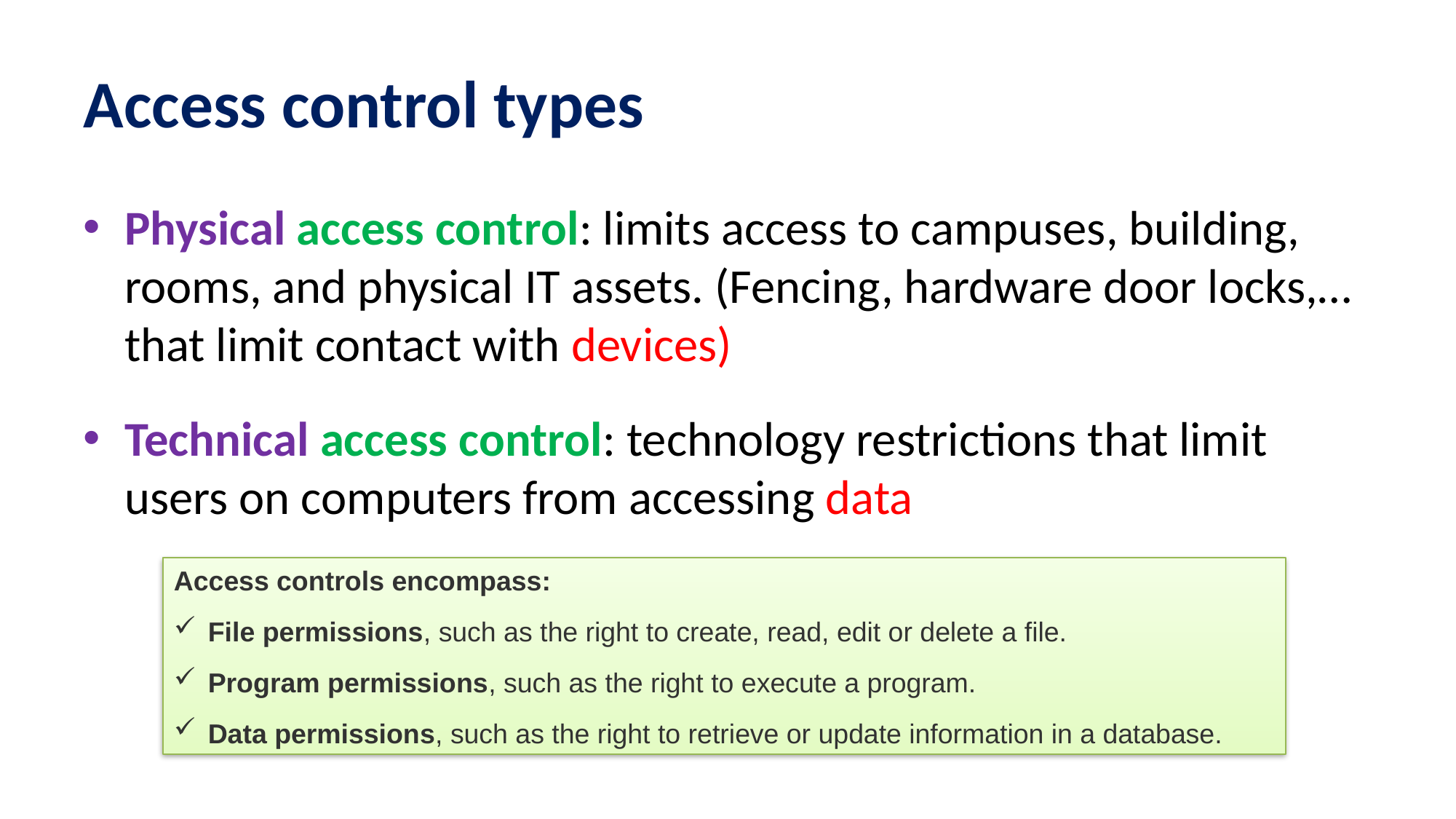

# Access control types
Physical access control: limits access to campuses, building, rooms, and physical IT assets. (Fencing, hardware door locks,… that limit contact with devices)
Technical access control: technology restrictions that limit users on computers from accessing data
Access controls encompass:
File permissions, such as the right to create, read, edit or delete a file.
Program permissions, such as the right to execute a program.
Data permissions, such as the right to retrieve or update information in a database.